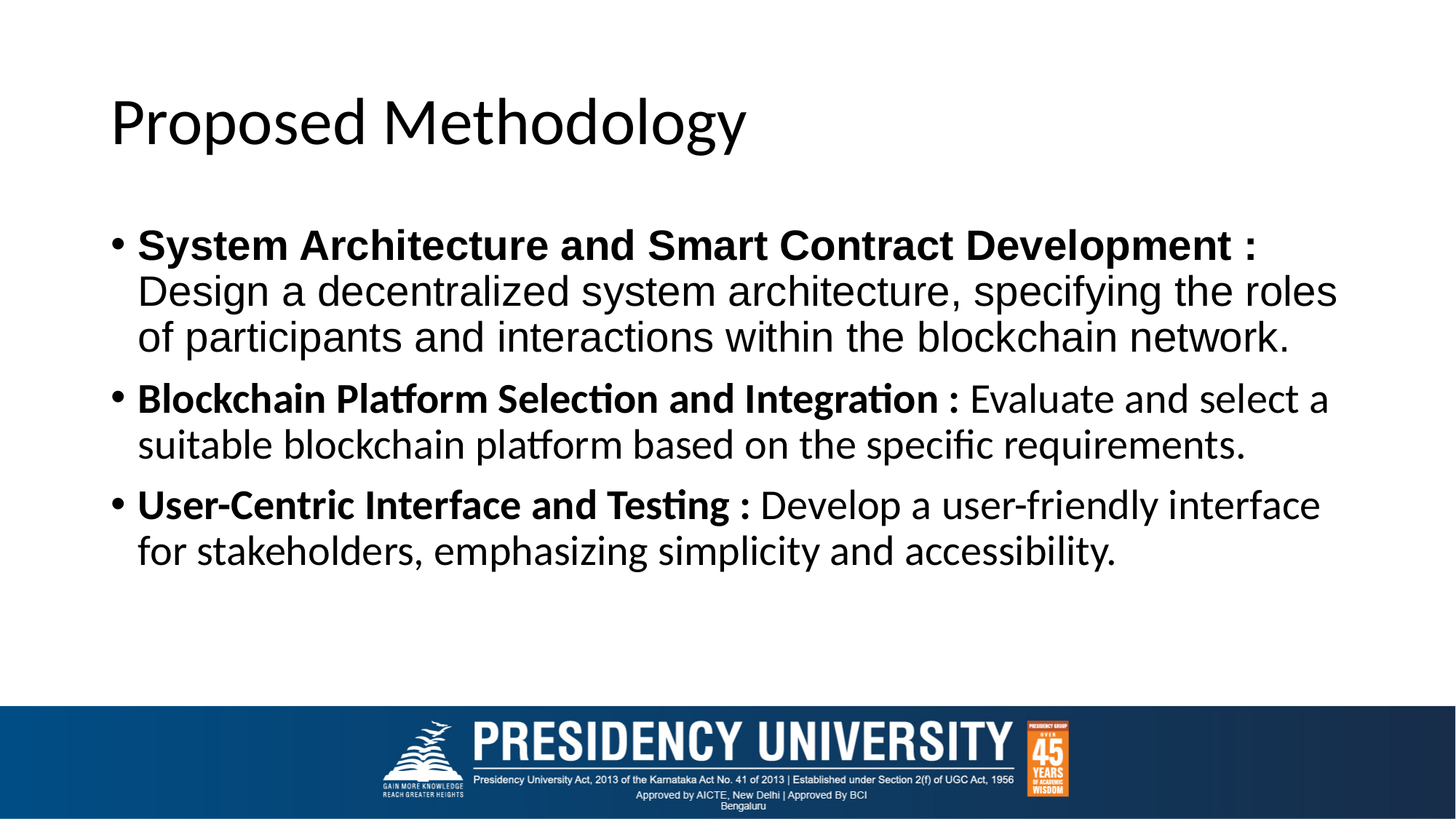

# Proposed Methodology
System Architecture and Smart Contract Development : Design a decentralized system architecture, specifying the roles of participants and interactions within the blockchain network.
Blockchain Platform Selection and Integration : Evaluate and select a suitable blockchain platform based on the specific requirements.
User-Centric Interface and Testing : Develop a user-friendly interface for stakeholders, emphasizing simplicity and accessibility.